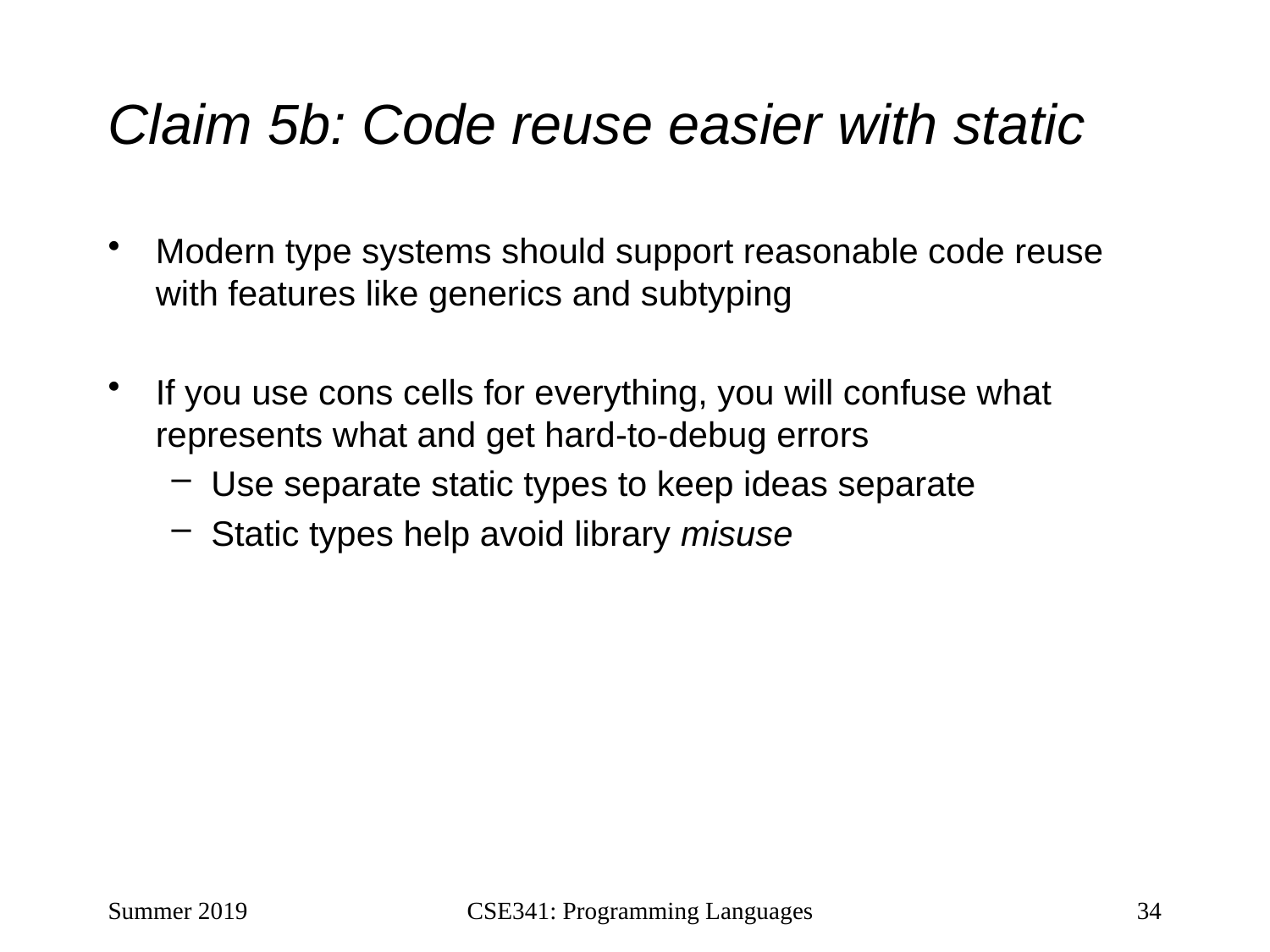

# Claim 5b: Code reuse easier with static
Modern type systems should support reasonable code reuse with features like generics and subtyping

If you use cons cells for everything, you will confuse what represents what and get hard-to-debug errors
Use separate static types to keep ideas separate
Static types help avoid library misuse
Summer 2019
CSE341: Programming Languages
34